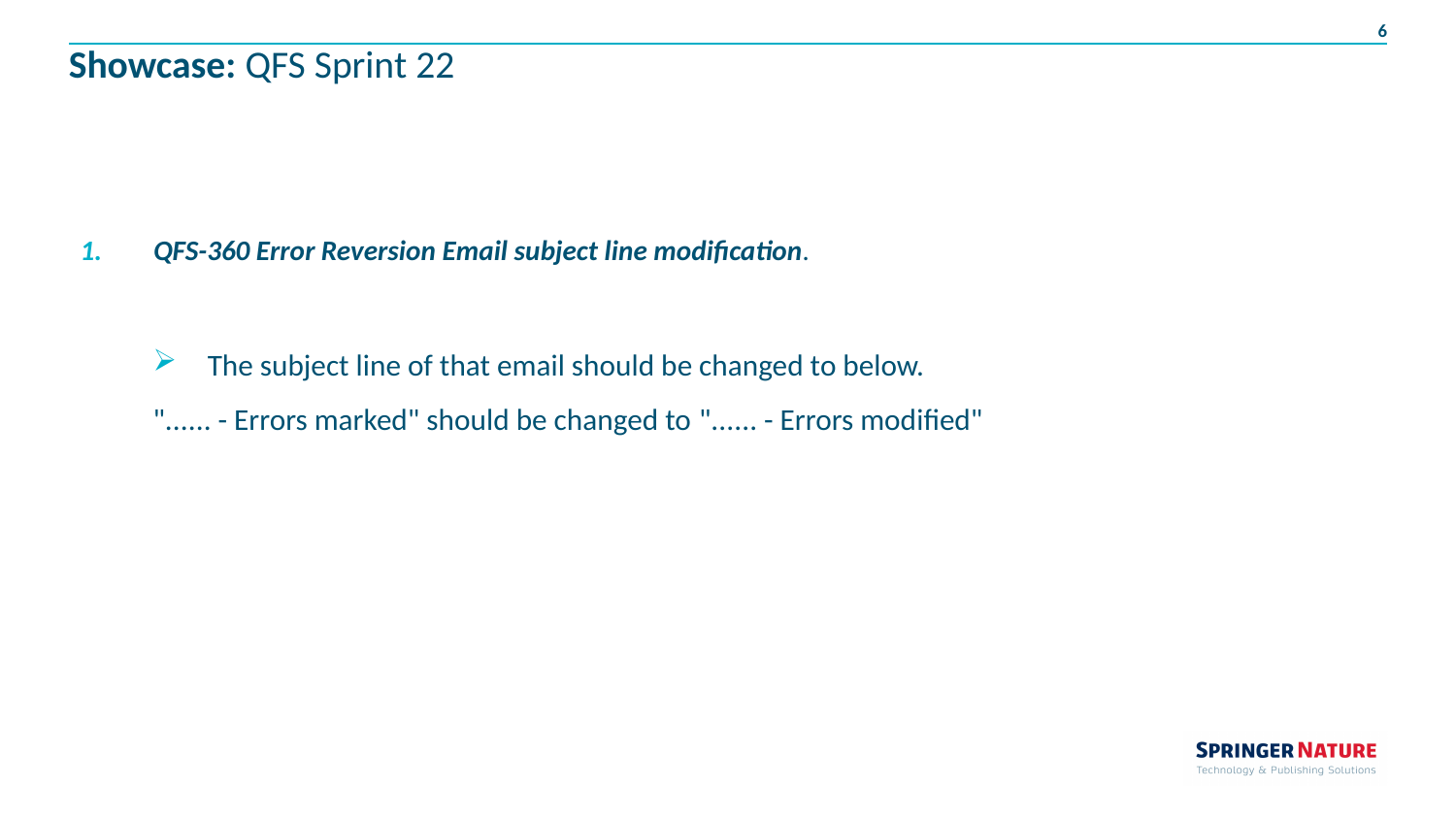

# Showcase: QFS Sprint 22

   QFS-360 Error Reversion Email subject line modification.

The subject line of that email should be changed to below.
"...... - Errors marked" should be changed to "...... - Errors modified"